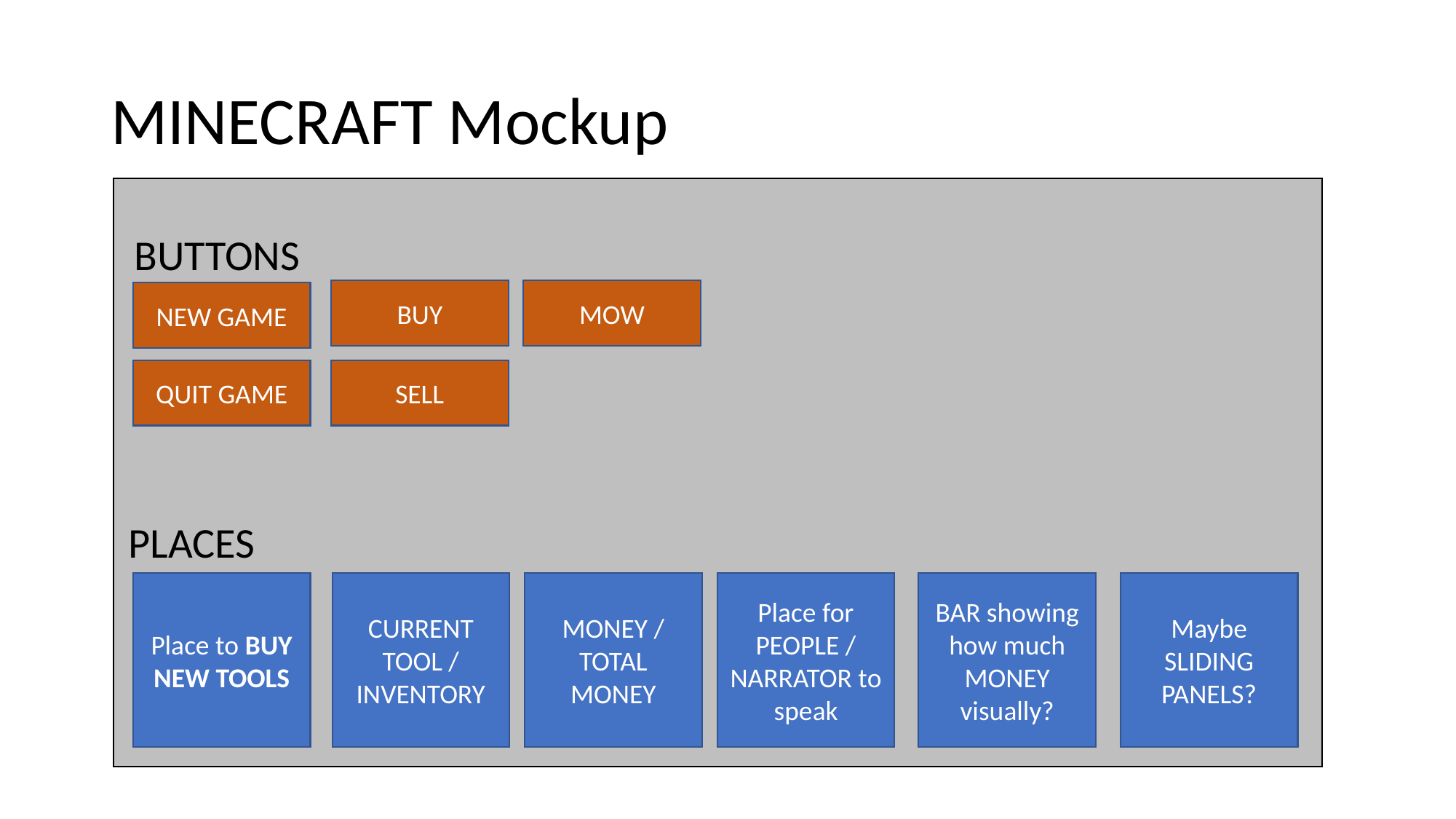

# MINECRAFT Mockup

BUTTONS
BUY
MOW
NEW GAME
QUIT GAME
SELL
PLACES
Place to BUY NEW TOOLS
CURRENT TOOL /
INVENTORY
MONEY / TOTAL MONEY
Place for PEOPLE / NARRATOR to speak
BAR showing how much MONEY visually?
Maybe SLIDING PANELS?